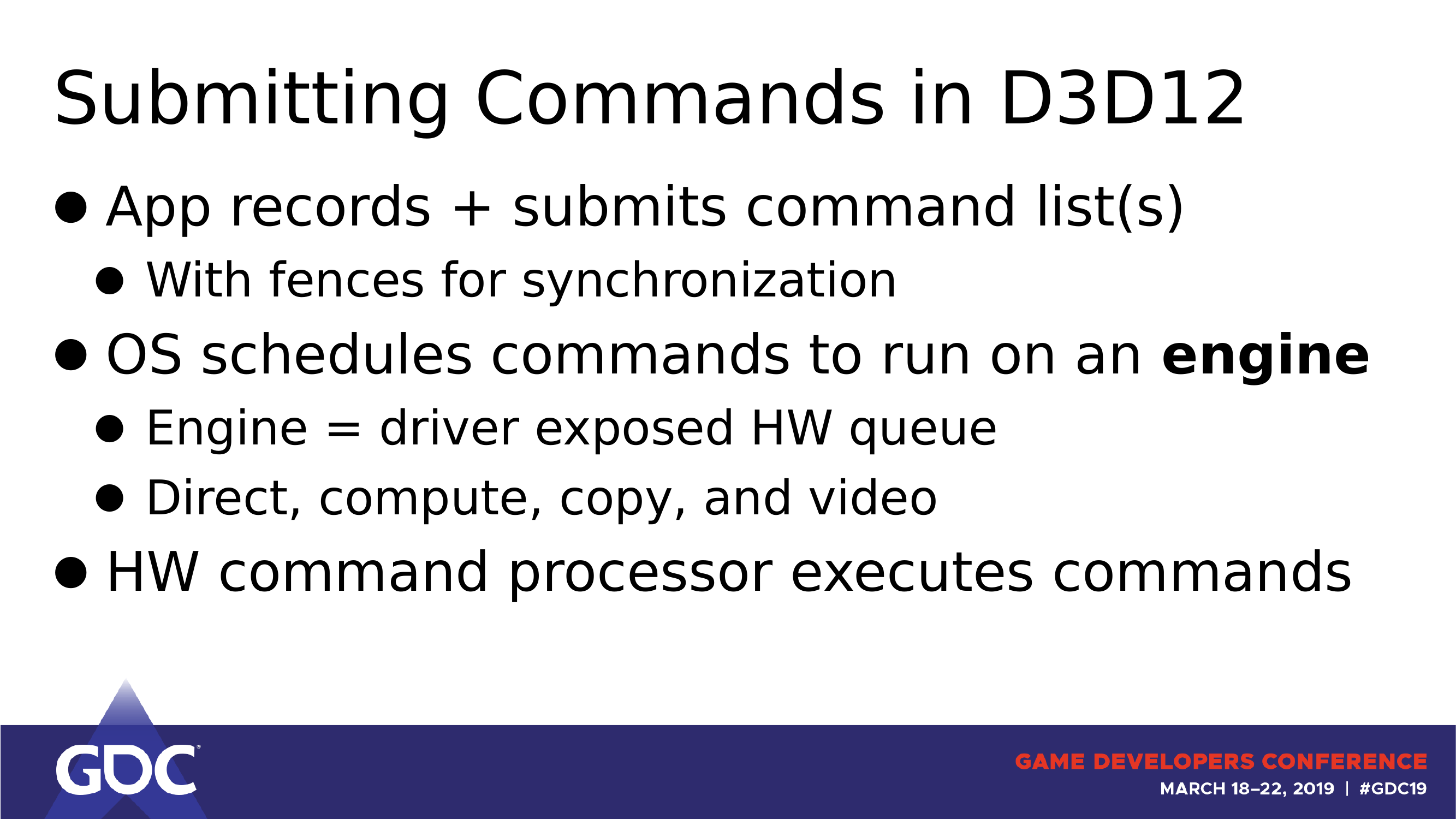

# Submitting Commands in D3D12
App records + submits command list(s)
With fences for synchronization
OS schedules commands to run on an engine
Engine = driver exposed HW queue
Direct, compute, copy, and video
HW command processor executes commands